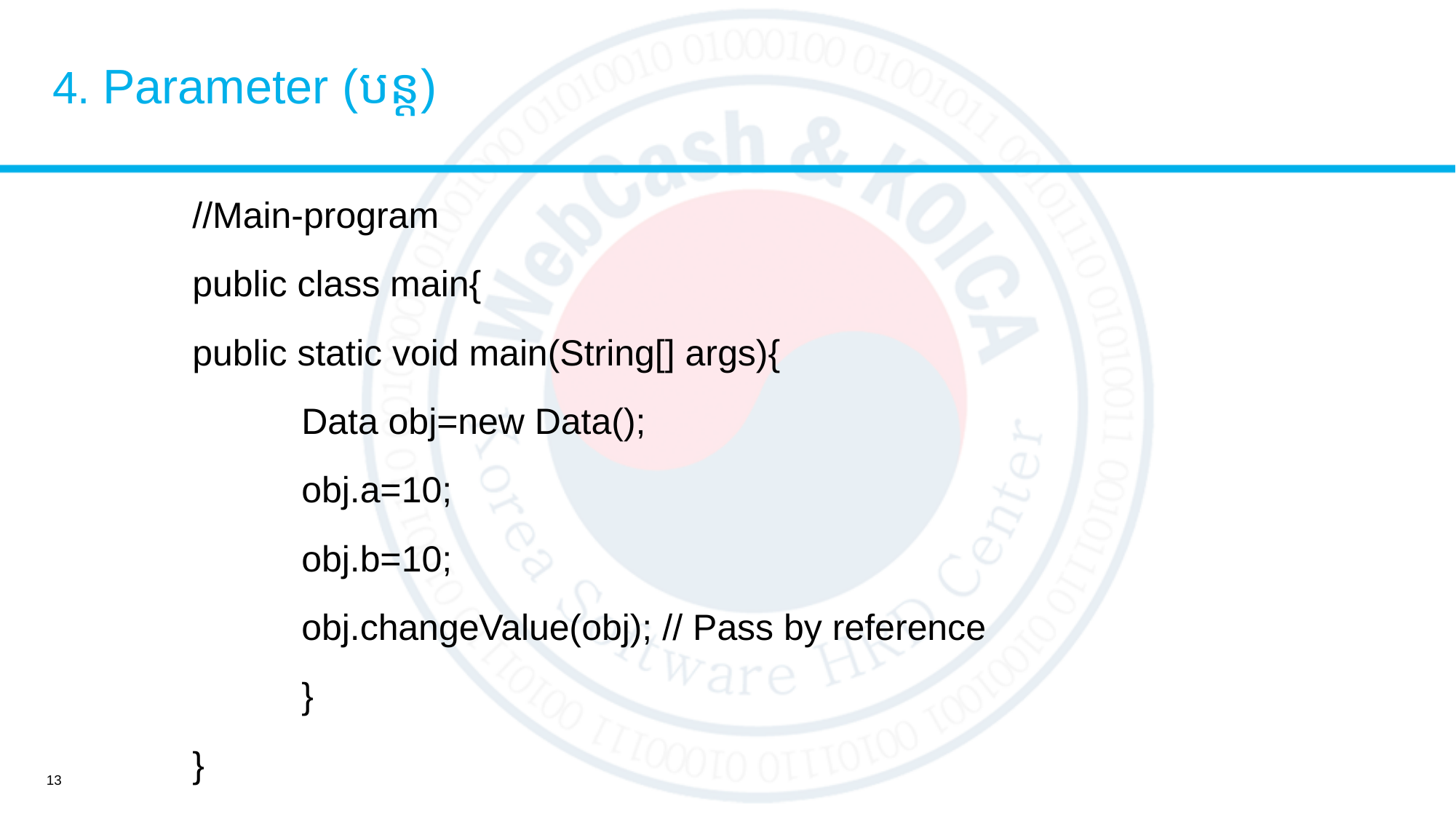

# 4. Parameter (បន្ត)
	//Main-program
	public class main{
	public static void main(String[] args){
		Data obj=new Data();
		obj.a=10;
		obj.b=10;
		obj.changeValue(obj); // Pass by reference
		}
	}

13